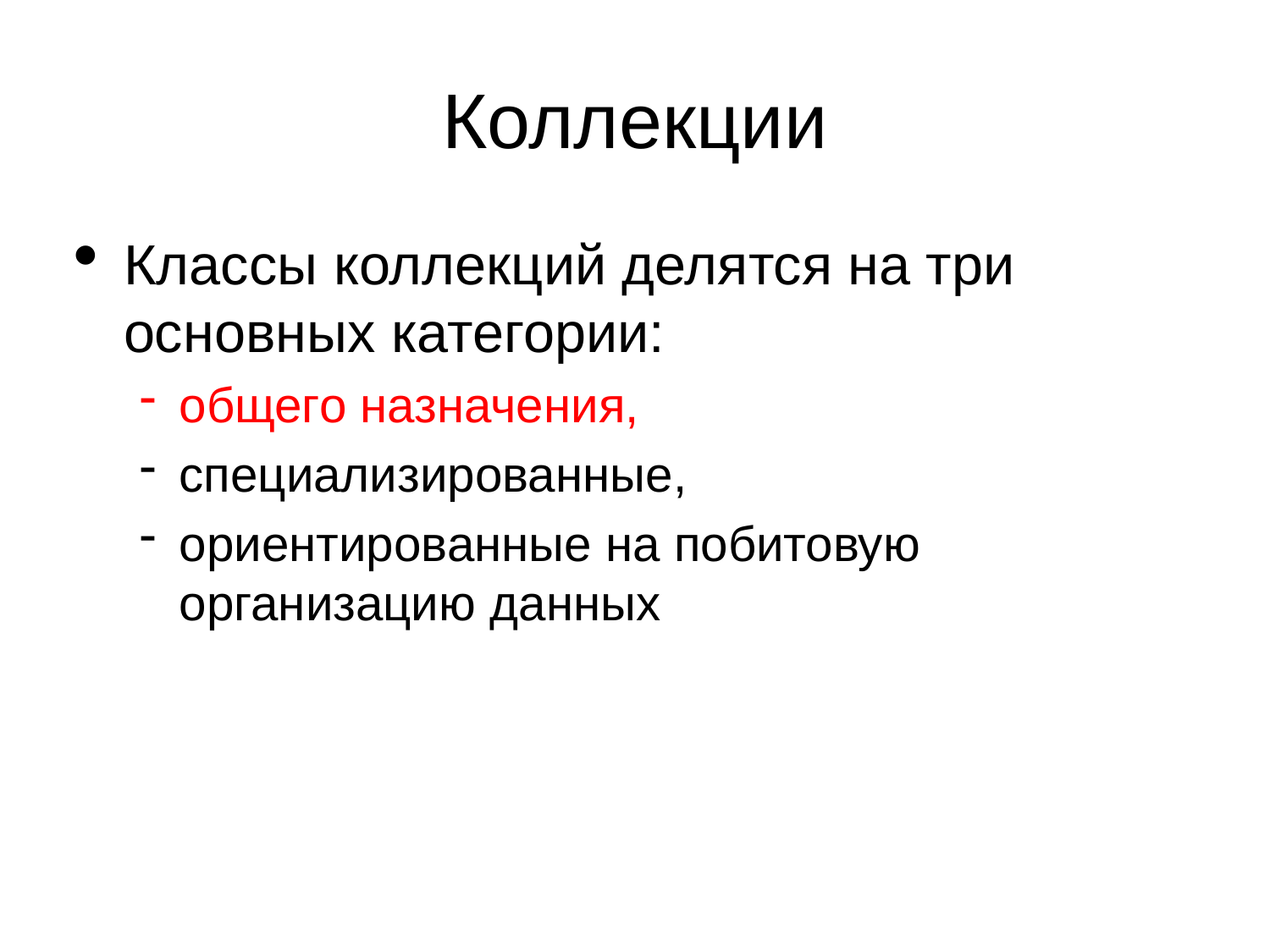

Коллекции
Классы коллекций делятся на три основных категории:
общего назначения,
специализированные,
ориентированные на побитовую организацию данных